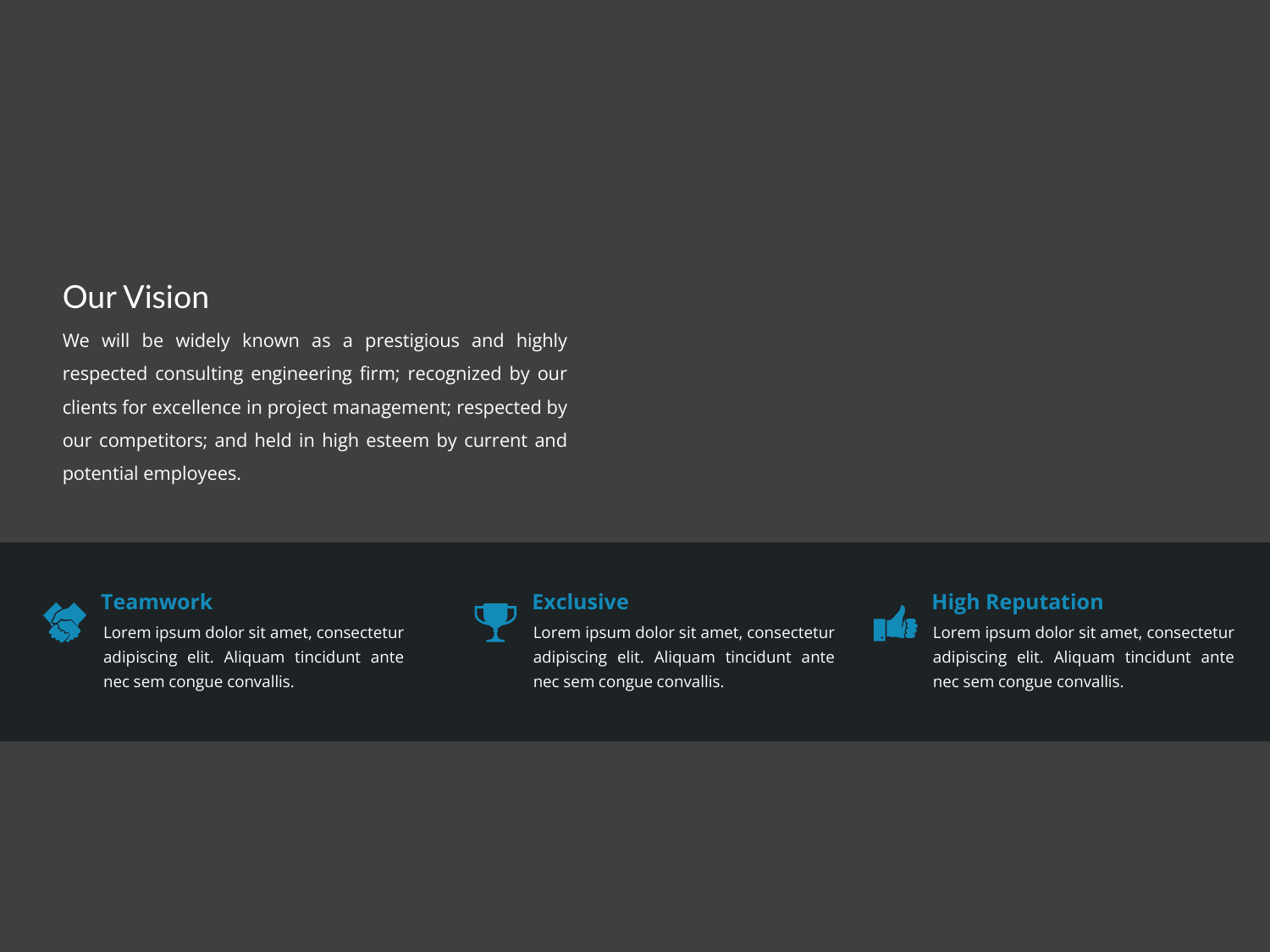

Our Vision
We will be widely known as a prestigious and highly respected consulting engineering firm; recognized by our clients for excellence in project management; respected by our competitors; and held in high esteem by current and potential employees.

Teamwork
Exclusive
High Reputation

Lorem ipsum dolor sit amet, consectetur adipiscing elit. Aliquam tincidunt ante nec sem congue convallis.
Lorem ipsum dolor sit amet, consectetur adipiscing elit. Aliquam tincidunt ante nec sem congue convallis.
Lorem ipsum dolor sit amet, consectetur adipiscing elit. Aliquam tincidunt ante nec sem congue convallis.